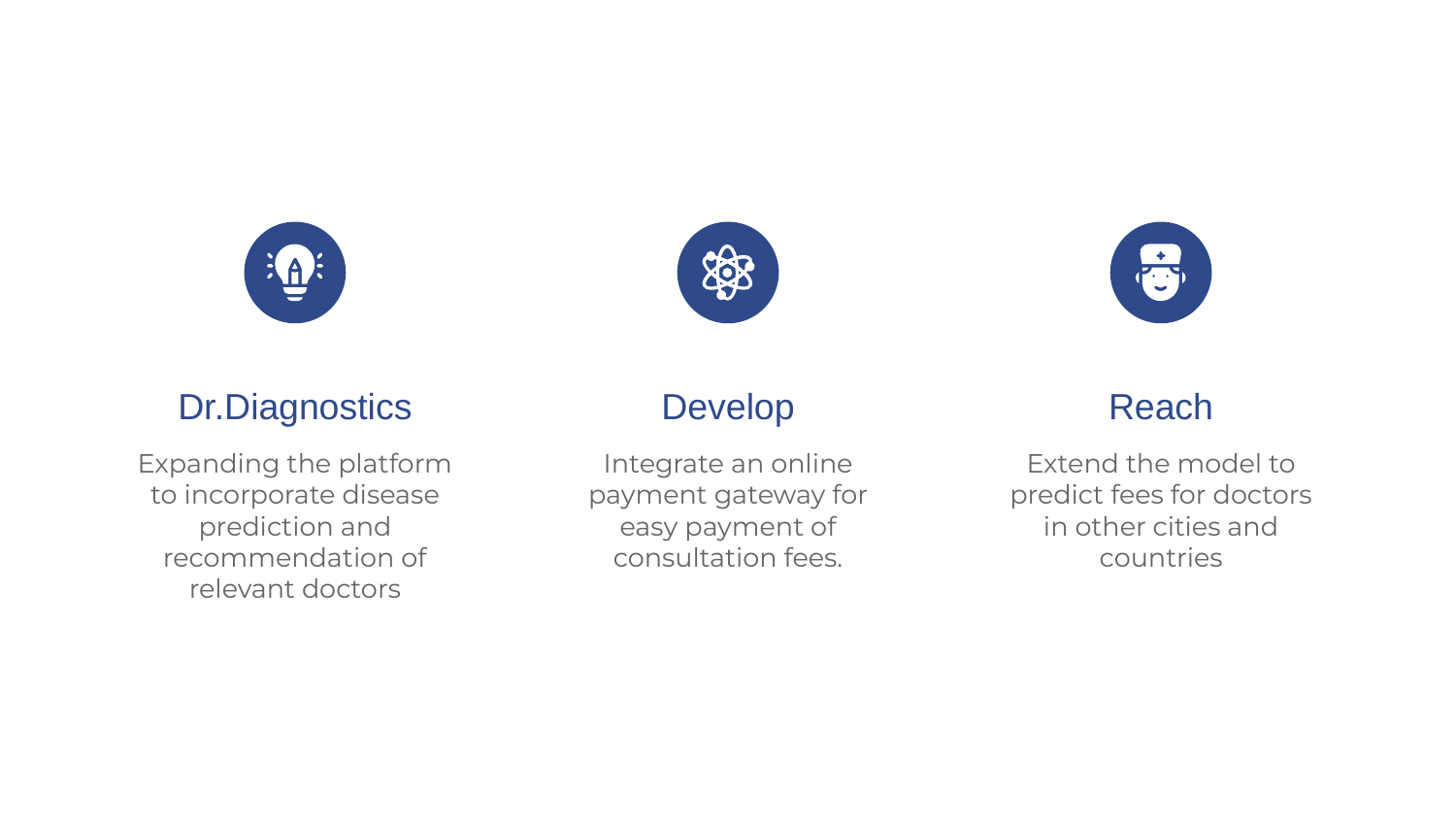

Dr.Diagnostics
Develop
Reach
Expanding the platform to incorporate disease prediction and recommendation of relevant doctors
Integrate an online payment gateway for easy payment of consultation fees.
Extend the model to predict fees for doctors in other cities and countries